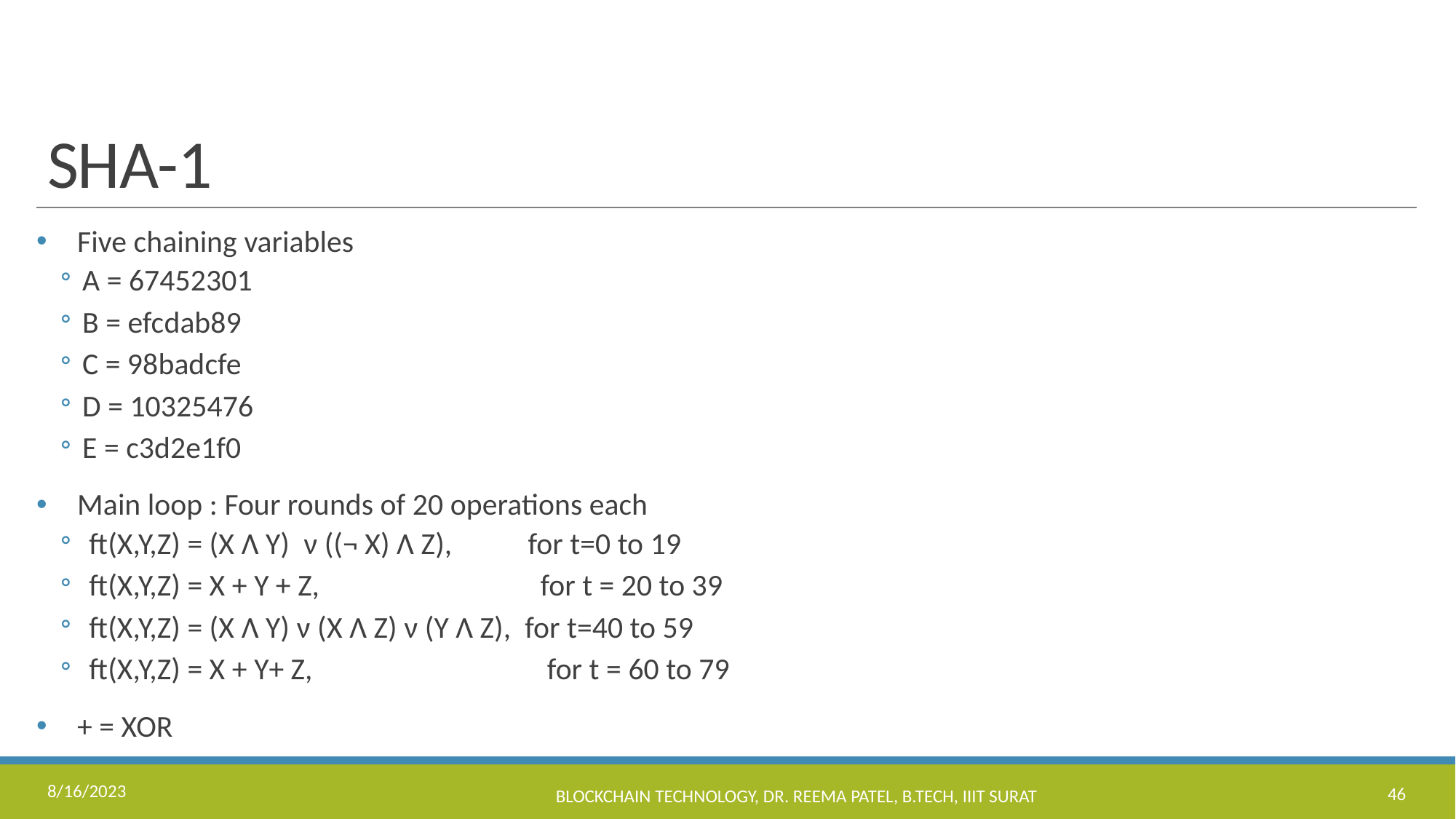

# SHA-1
Five chaining variables
A = 67452301
B = efcdab89
C = 98badcfe
D = 10325476
E = c3d2e1f0
Main loop : Four rounds of 20 operations each
 ft(X,Y,Z) = (X Λ Y)  ν ((¬ X) Λ Z),           for t=0 to 19
 ft(X,Y,Z) = X + Y + Z,                                for t = 20 to 39
 ft(X,Y,Z) = (X Λ Y) ν (X Λ Z) ν (Y Λ Z),  for t=40 to 59
 ft(X,Y,Z) = X + Y+ Z,                                  for t = 60 to 79
+ = XOR

8/16/2023
Blockchain Technology, Dr. Reema Patel, B.Tech, IIIT Surat
46